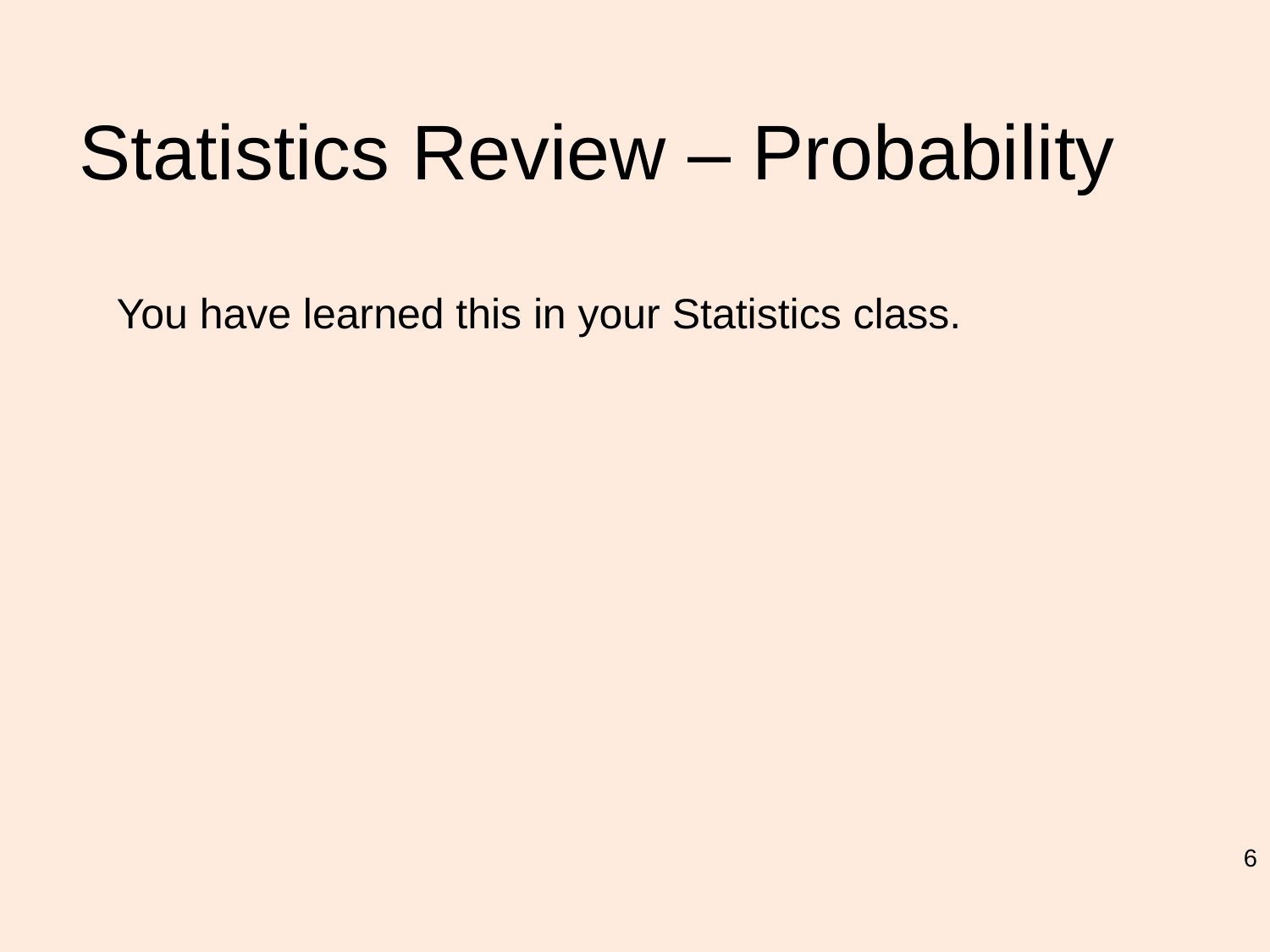

# Statistics Review – Probability
You have learned this in your Statistics class.

6